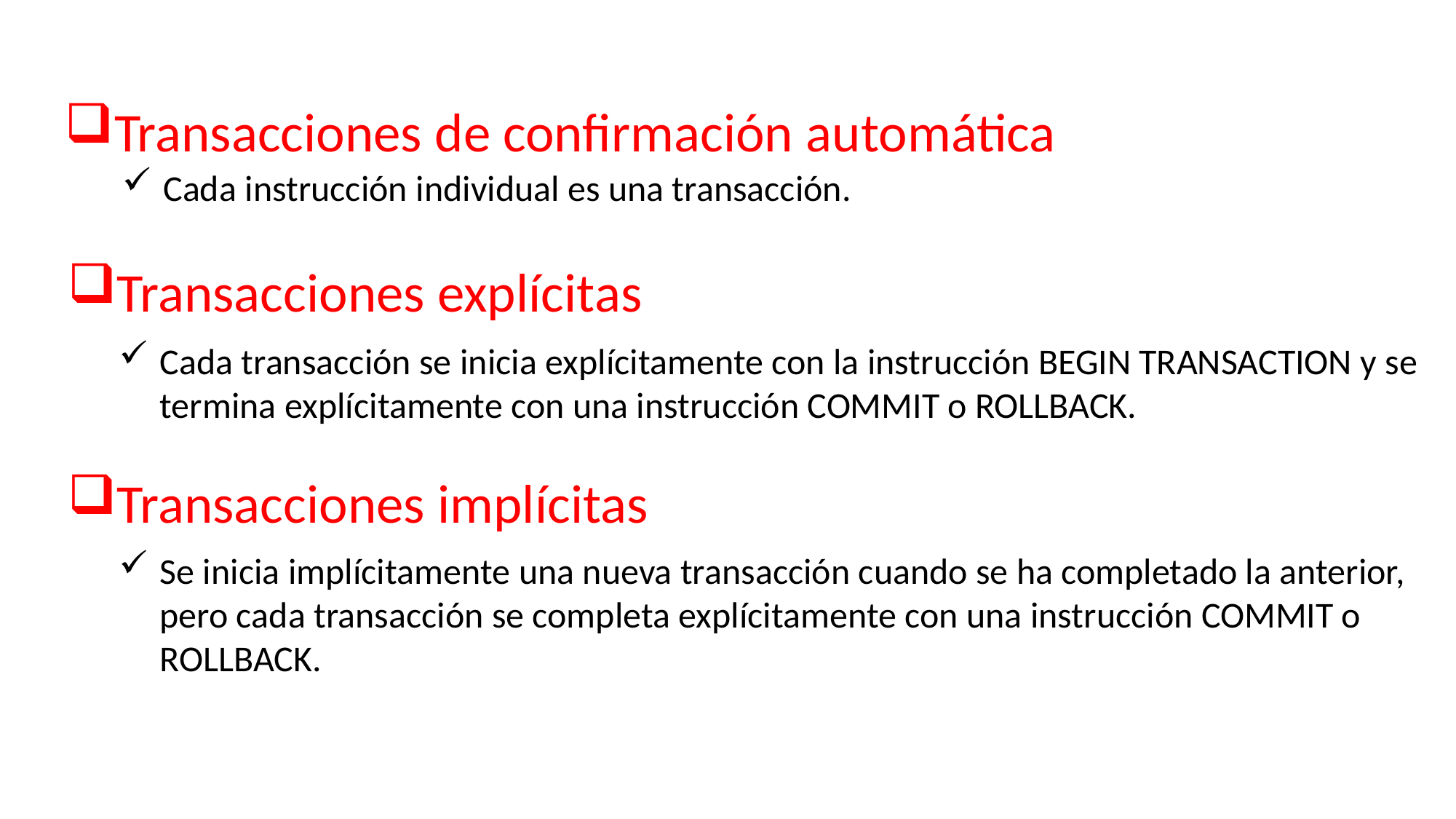

Transacciones de confirmación automática
Cada instrucción individual es una transacción.
Transacciones explícitas
Cada transacción se inicia explícitamente con la instrucción BEGIN TRANSACTION y se termina explícitamente con una instrucción COMMIT o ROLLBACK.
Transacciones implícitas
Se inicia implícitamente una nueva transacción cuando se ha completado la anterior, pero cada transacción se completa explícitamente con una instrucción COMMIT o ROLLBACK.